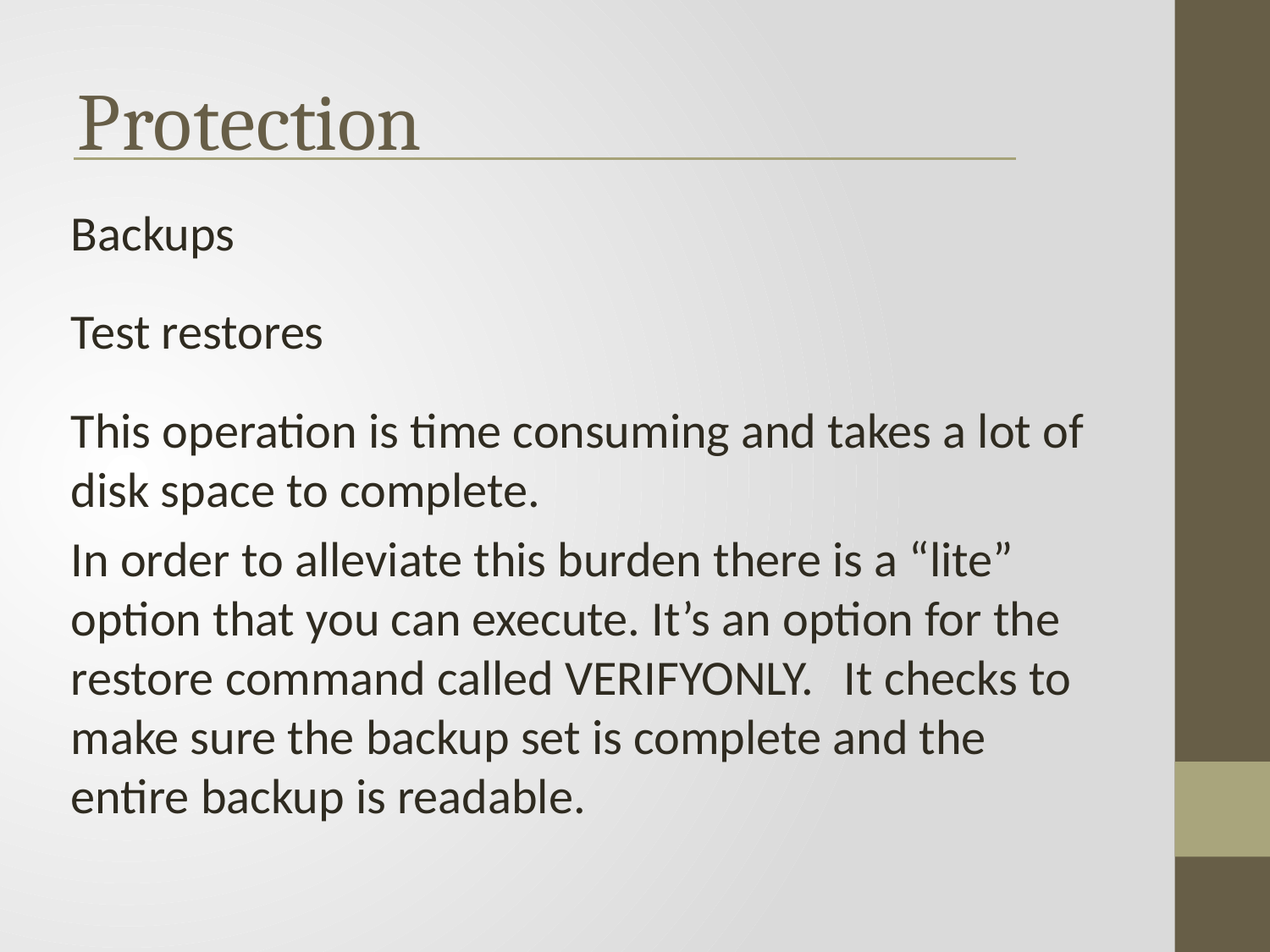

Protection
Backups

Test restores

This operation is time consuming and takes a lot of disk space to complete.
In order to alleviate this burden there is a “lite” option that you can execute. It’s an option for the restore command called VERIFYONLY.	 It checks to make sure the backup set is complete and the entire backup is readable.